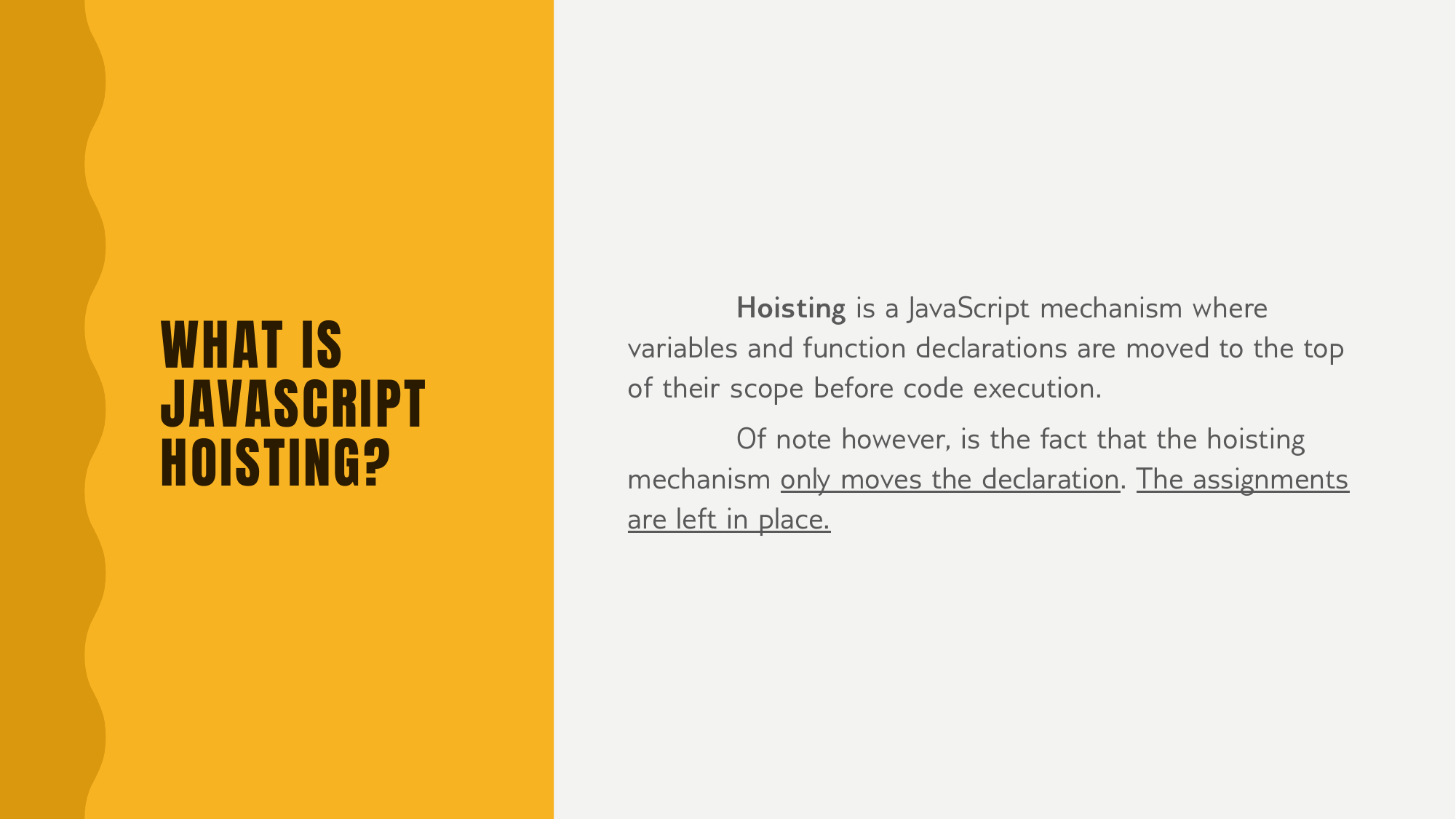

# What ıs javascrıpt hoıstıng?
	Hoisting is a JavaScript mechanism where variables and function declarations are moved to the top of their scope before code execution.
	Of note however, is the fact that the hoisting mechanism only moves the declaration. The assignments are left in place.